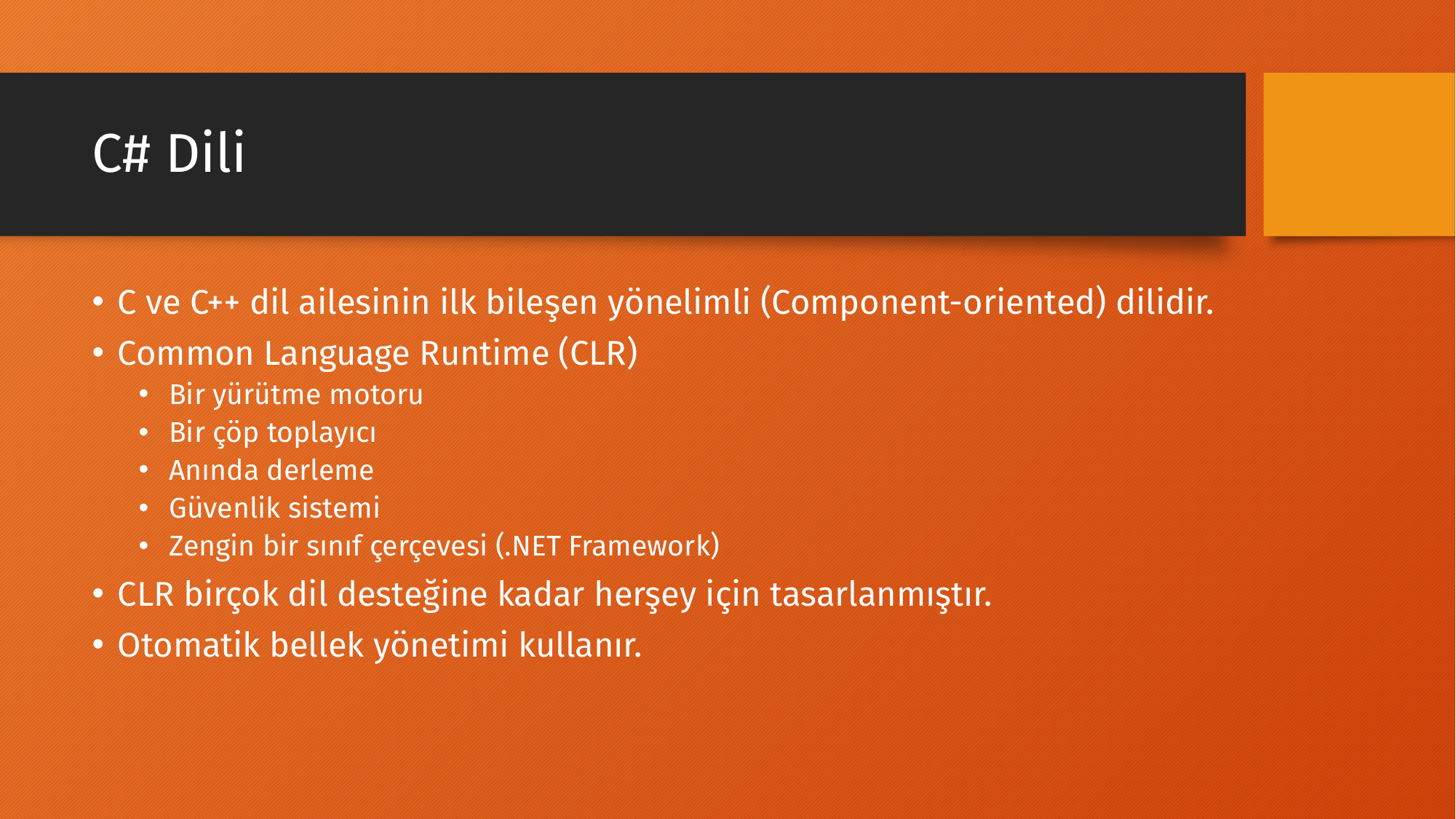

# C# Dili
C ve C++ dil ailesinin ilk bileşen yönelimli (Component-oriented) dilidir.
Common Language Runtime (CLR)
Bir yürütme motoru
Bir çöp toplayıcı
Anında derleme
Güvenlik sistemi
Zengin bir sınıf çerçevesi (.NET Framework)
CLR birçok dil desteğine kadar herşey için tasarlanmıştır.
Otomatik bellek yönetimi kullanır.